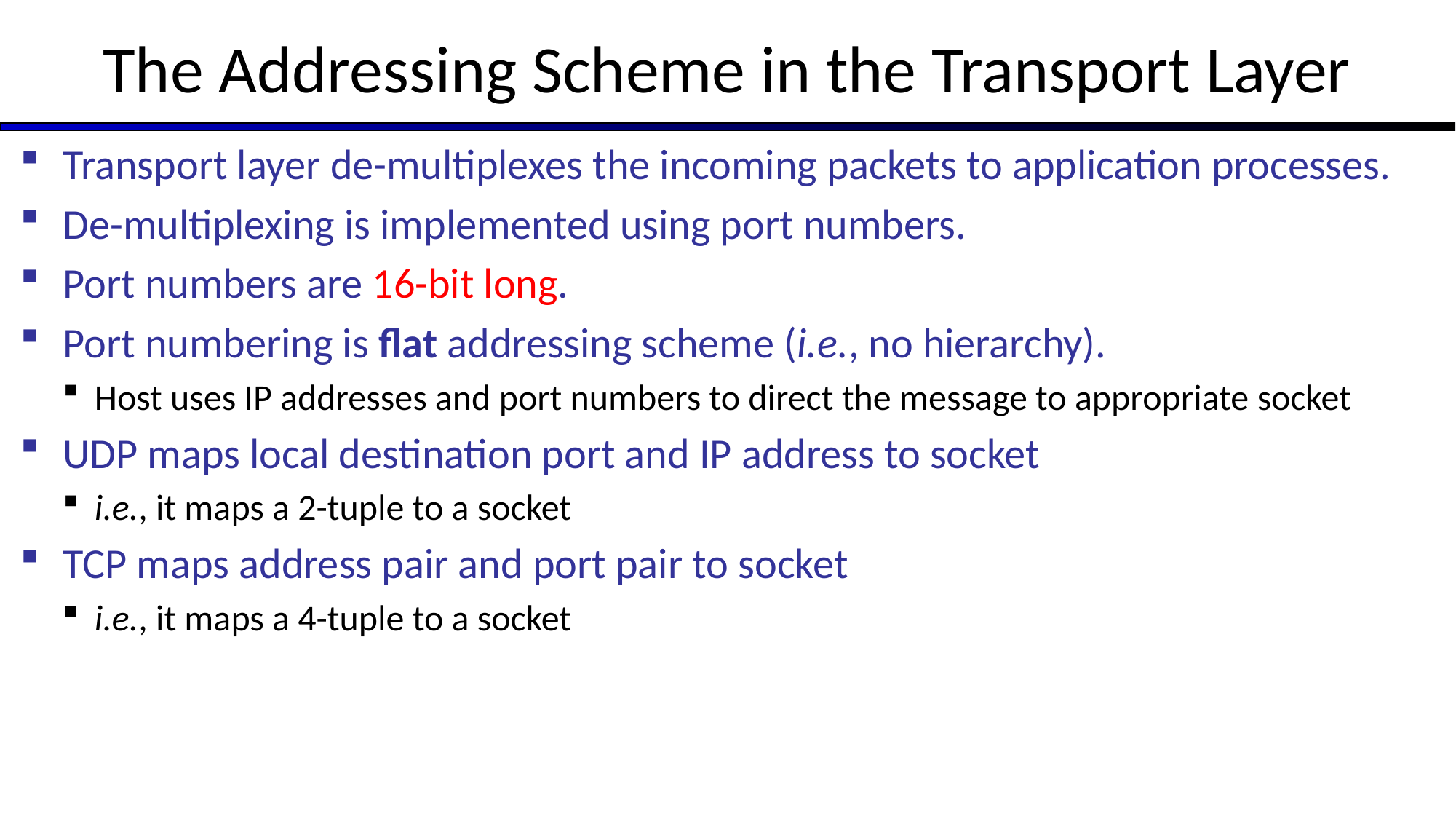

# The Addressing Scheme in the Transport Layer
Transport layer de-multiplexes the incoming packets to application processes.
De-multiplexing is implemented using port numbers.
Port numbers are 16-bit long.
Port numbering is flat addressing scheme (i.e., no hierarchy).
Host uses IP addresses and port numbers to direct the message to appropriate socket
UDP maps local destination port and IP address to socket
i.e., it maps a 2-tuple to a socket
TCP maps address pair and port pair to socket
i.e., it maps a 4-tuple to a socket